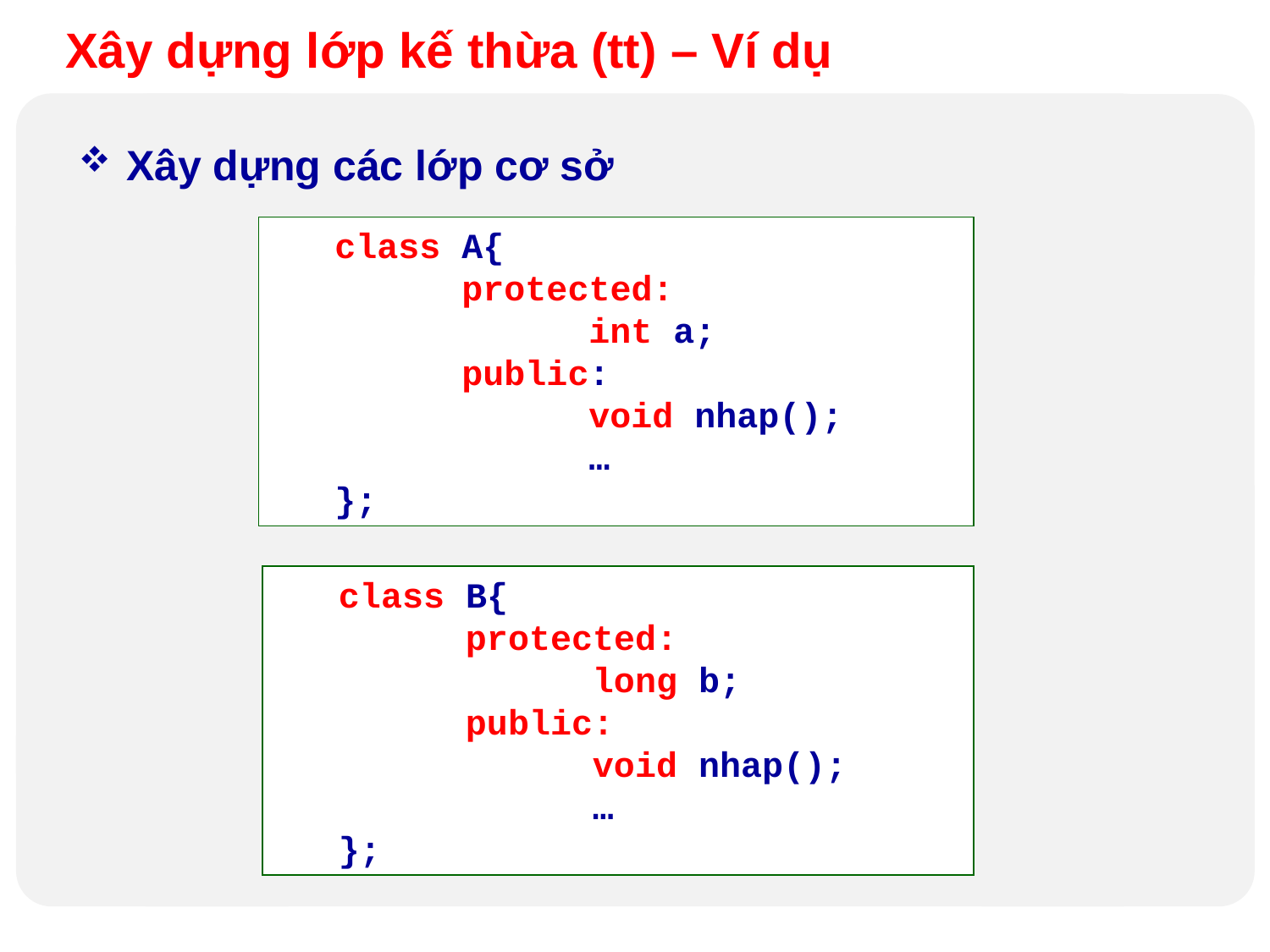

Xây dựng lớp kế thừa (tt) – Ví dụ

Xây dựng các lớp cơ sở
class A{
	protected:
		int a;
	public:
		void nhap();
		…
};
class B{
	protected:
		long b;
	public:
		void nhap();
		…
};
Design by Minh An